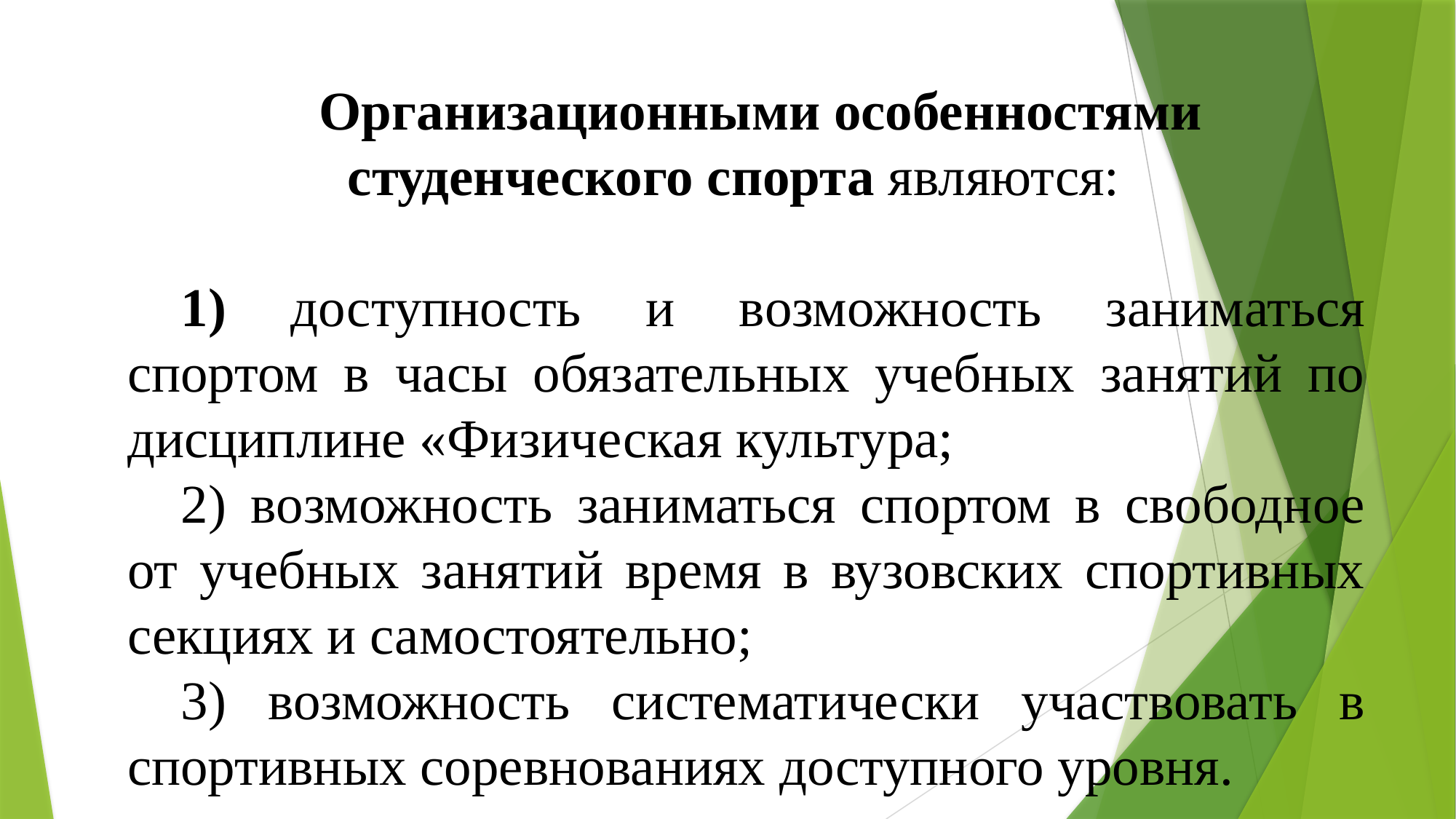

Организационными особенностями студенческого спорта являются:

 доступность и возможность заниматься спортом в часы обязательных учебных занятий по дисциплине «Физическая культура;
 возможность заниматься спортом в свободное от учебных занятий время в вузовских спортивных секциях и самостоятельно;
 возможность систематически участвовать в спортивных соревнованиях доступного уровня.